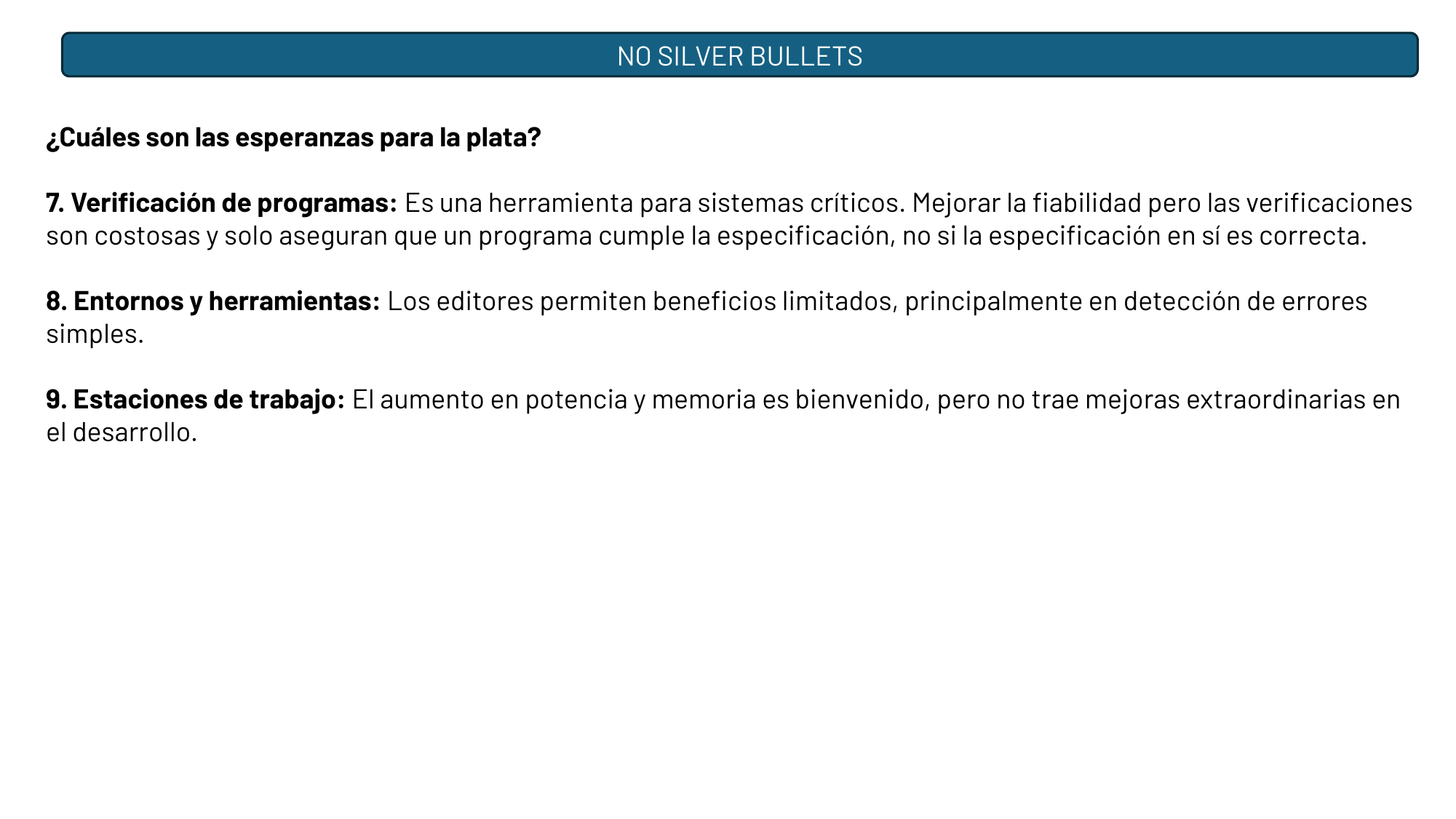

NO SILVER BULLETS
¿Cuáles son las esperanzas para la plata?

7. Verificación de programas: Es una herramienta para sistemas críticos. Mejorar la fiabilidad pero las verificaciones son costosas y solo aseguran que un programa cumple la especificación, no si la especificación en sí es correcta.

8. Entornos y herramientas: Los editores permiten beneficios limitados, principalmente en detección de errores simples.

9. Estaciones de trabajo: El aumento en potencia y memoria es bienvenido, pero no trae mejoras extraordinarias en el desarrollo.